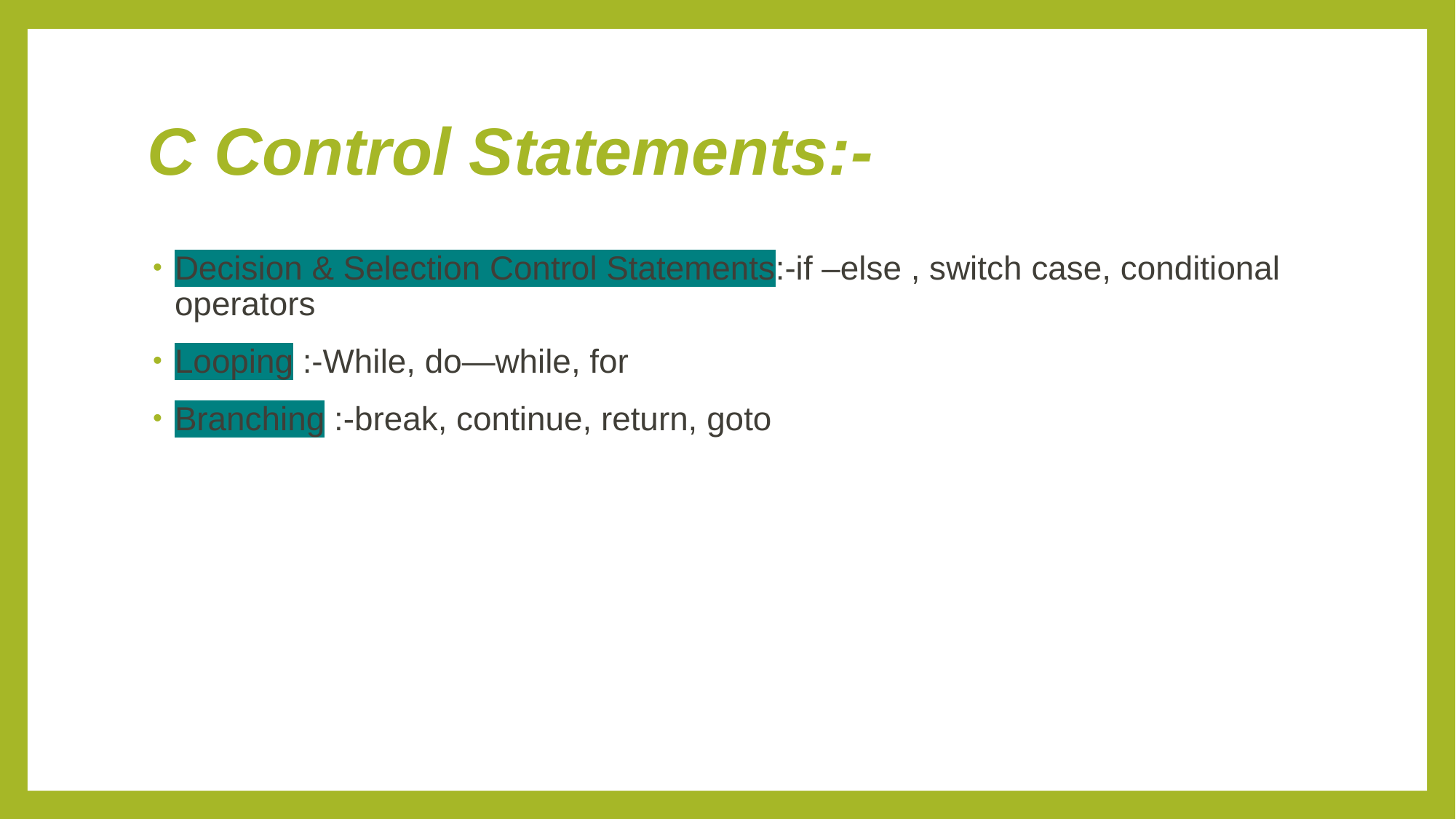

# C Control Statements:-
Decision & Selection Control Statements:-if –else , switch case, conditional operators
Looping :-While, do—while, for
Branching :-break, continue, return, goto